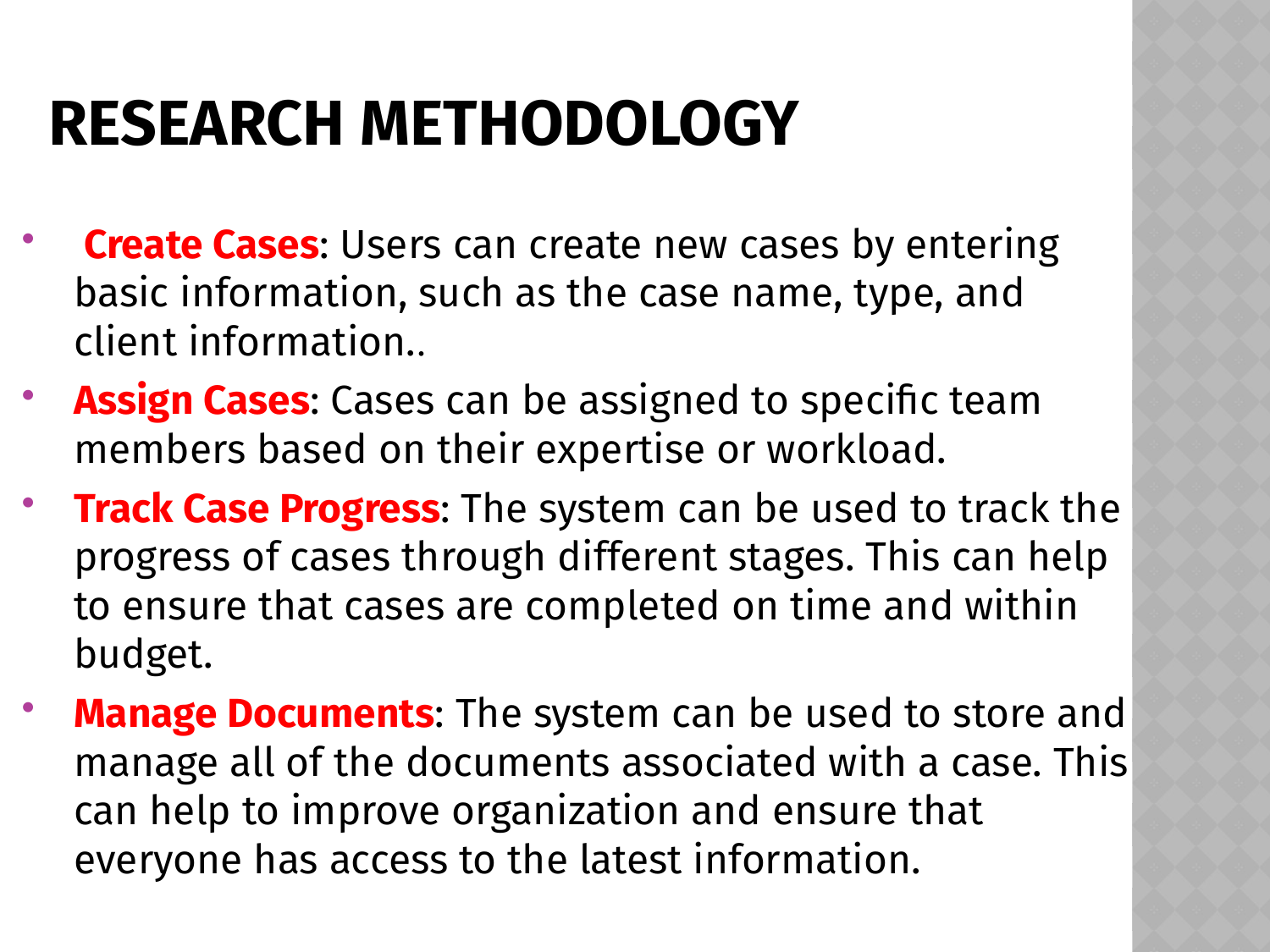

# RESEARCH METHODOLOGY
 Create Cases: Users can create new cases by entering basic information, such as the case name, type, and client information..
Assign Cases: Cases can be assigned to specific team members based on their expertise or workload.
Track Case Progress: The system can be used to track the progress of cases through different stages. This can help to ensure that cases are completed on time and within budget.
Manage Documents: The system can be used to store and manage all of the documents associated with a case. This can help to improve organization and ensure that everyone has access to the latest information.